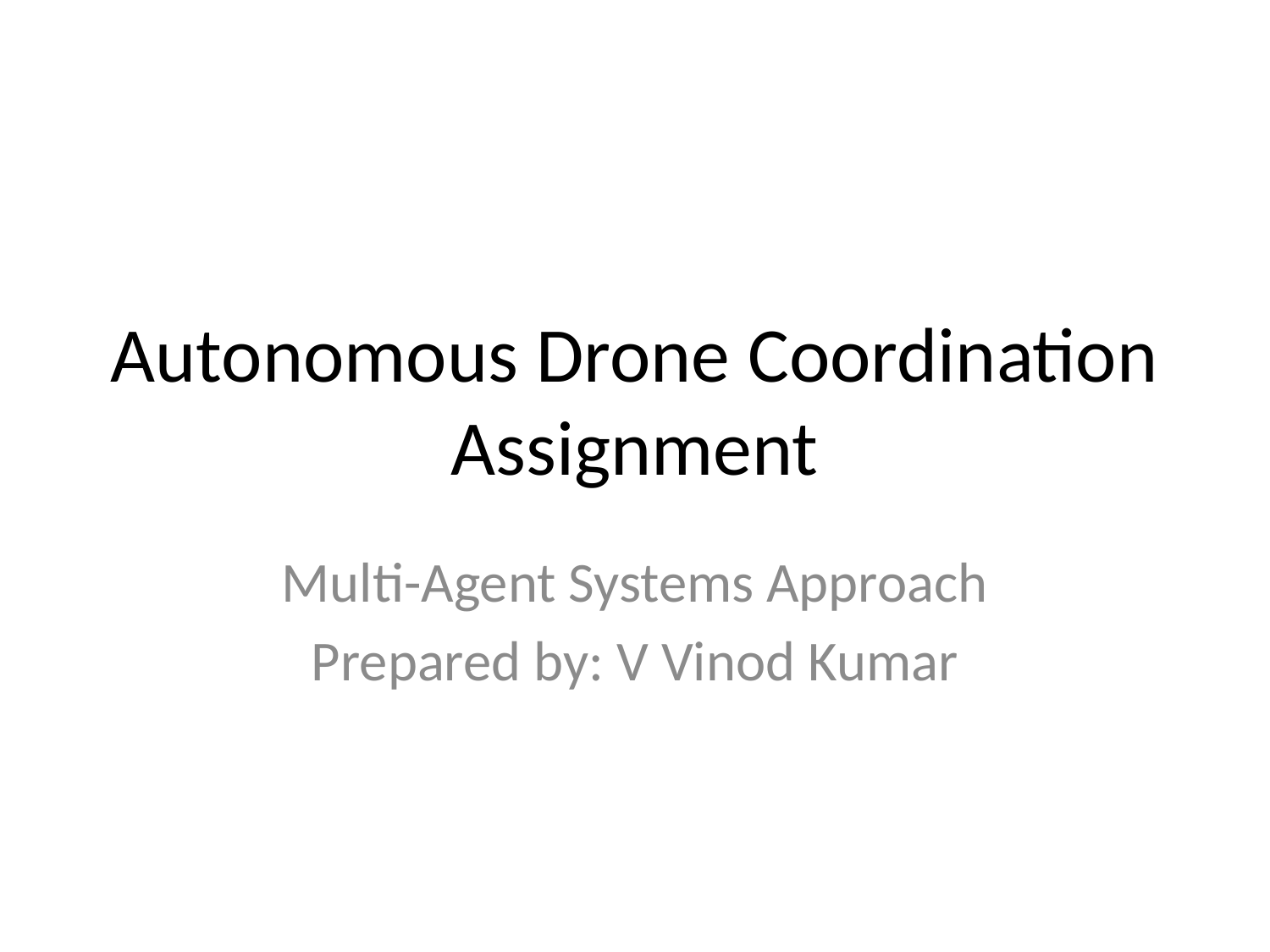

# Autonomous Drone Coordination Assignment
Multi-Agent Systems Approach
Prepared by: V Vinod Kumar